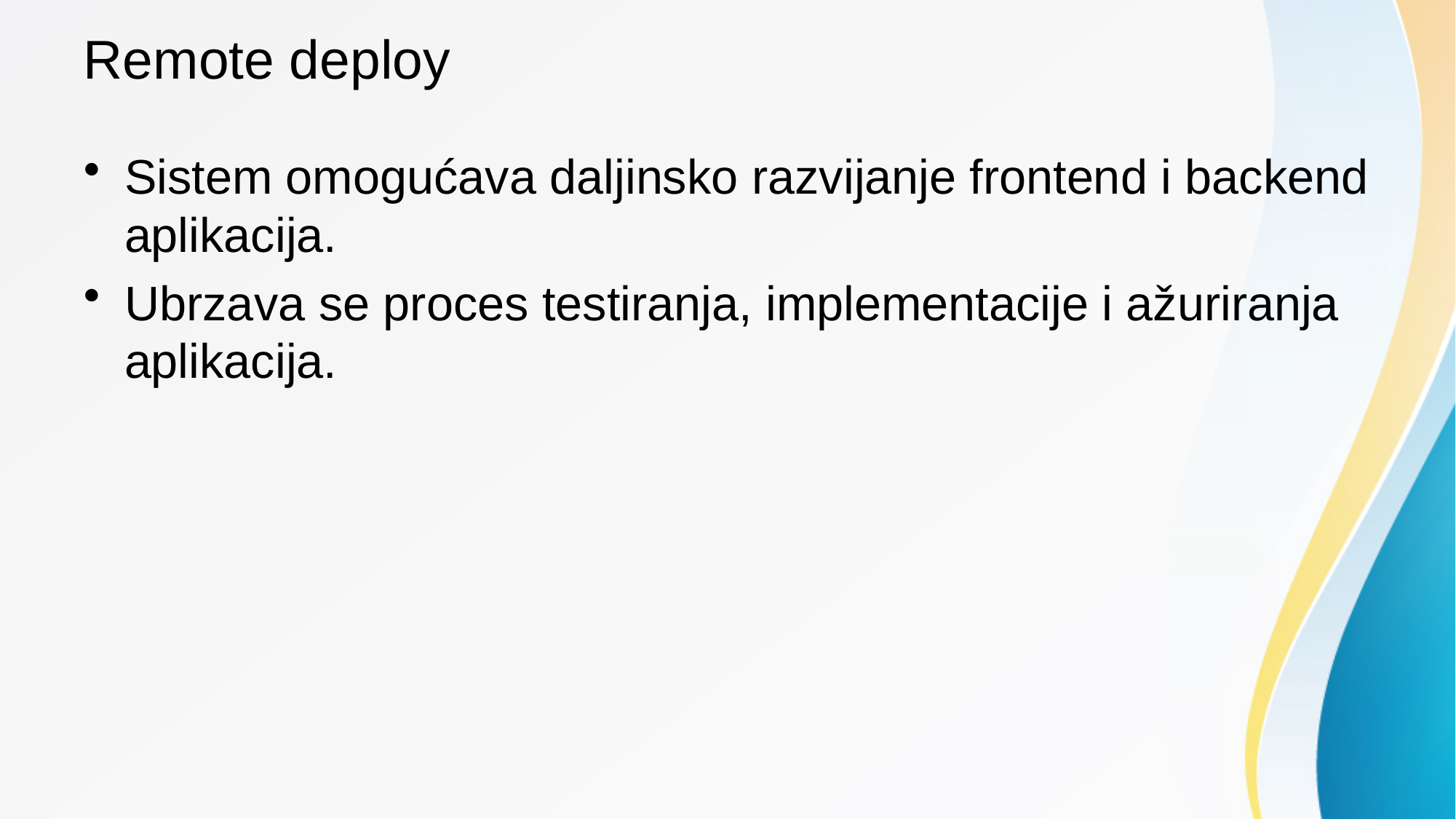

# Remote deploy
Sistem omogućava daljinsko razvijanje frontend i backend aplikacija.
Ubrzava se proces testiranja, implementacije i ažuriranja aplikacija.